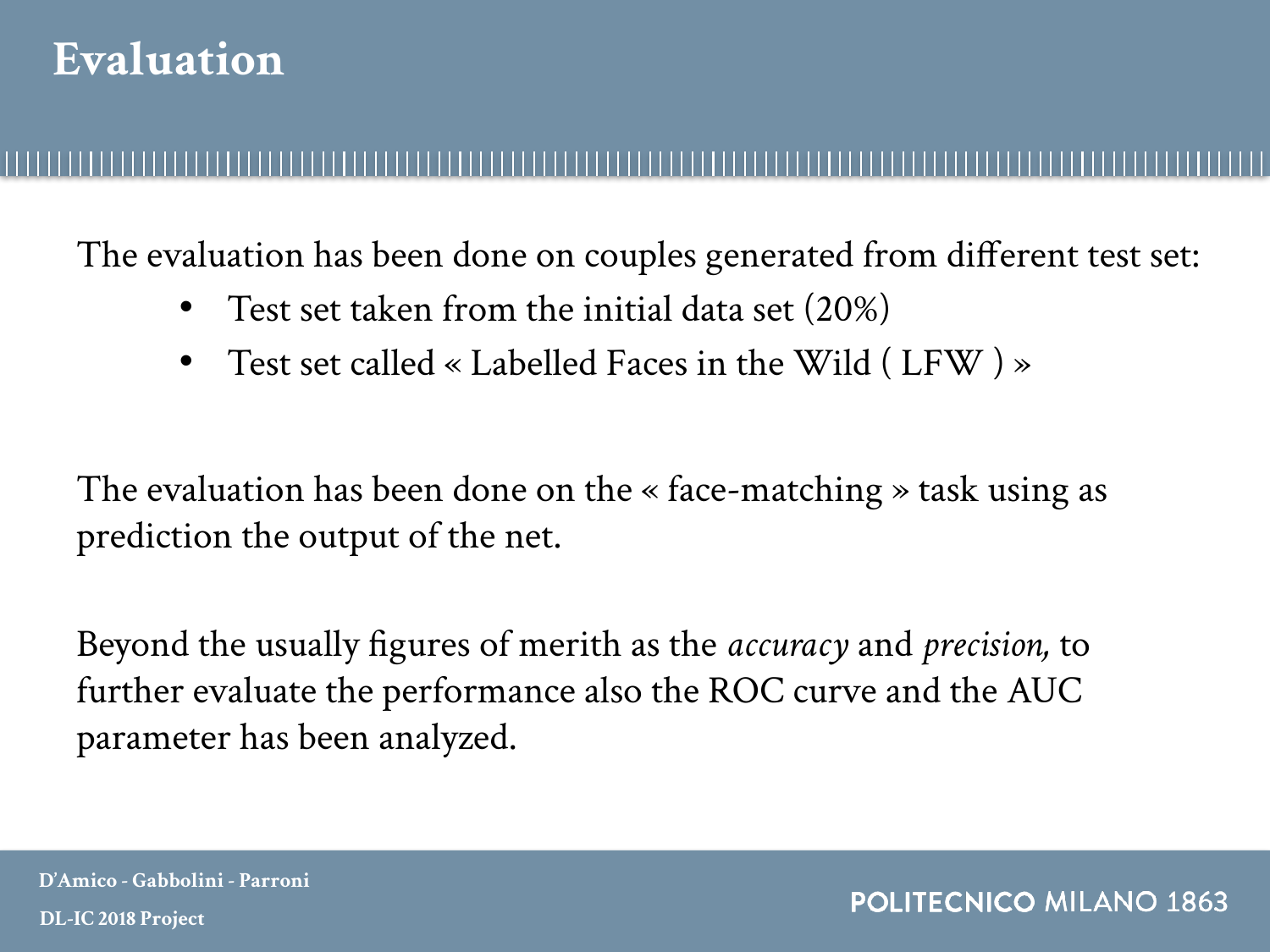

# Evaluation

The evaluation has been done on couples generated from different test set:
Test set taken from the initial data set (20%)
Test set called « Labelled Faces in the Wild ( LFW ) »

The evaluation has been done on the « face-matching » task using as prediction the output of the net.

Beyond the usually figures of merith as the accuracy and precision, to further evaluate the performance also the ROC curve and the AUC parameter has been analyzed.